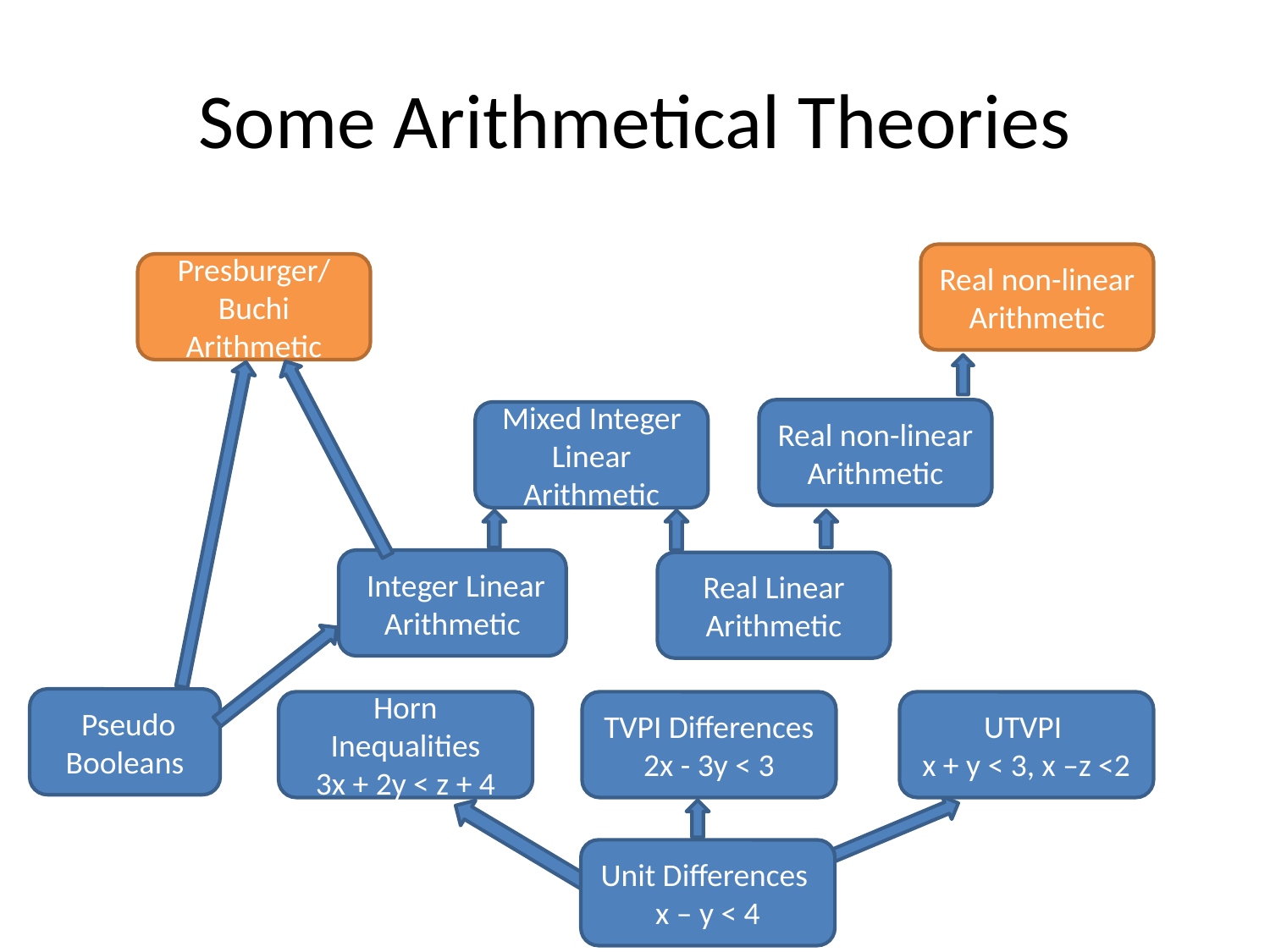

# Some Arithmetical Theories
Real non-linear
Arithmetic
Presburger/Buchi Arithmetic

Real non-linear
Arithmetic
Mixed Integer Linear
Arithmetic

 Integer Linear
Arithmetic
Real Linear
Arithmetic

 Pseudo Booleans
Horn Inequalities
3x + 2y < z + 4
TVPI Differences
2x - 3y < 3
UTVPI
x + y < 3, x –z <2

Unit Differences
x – y < 4